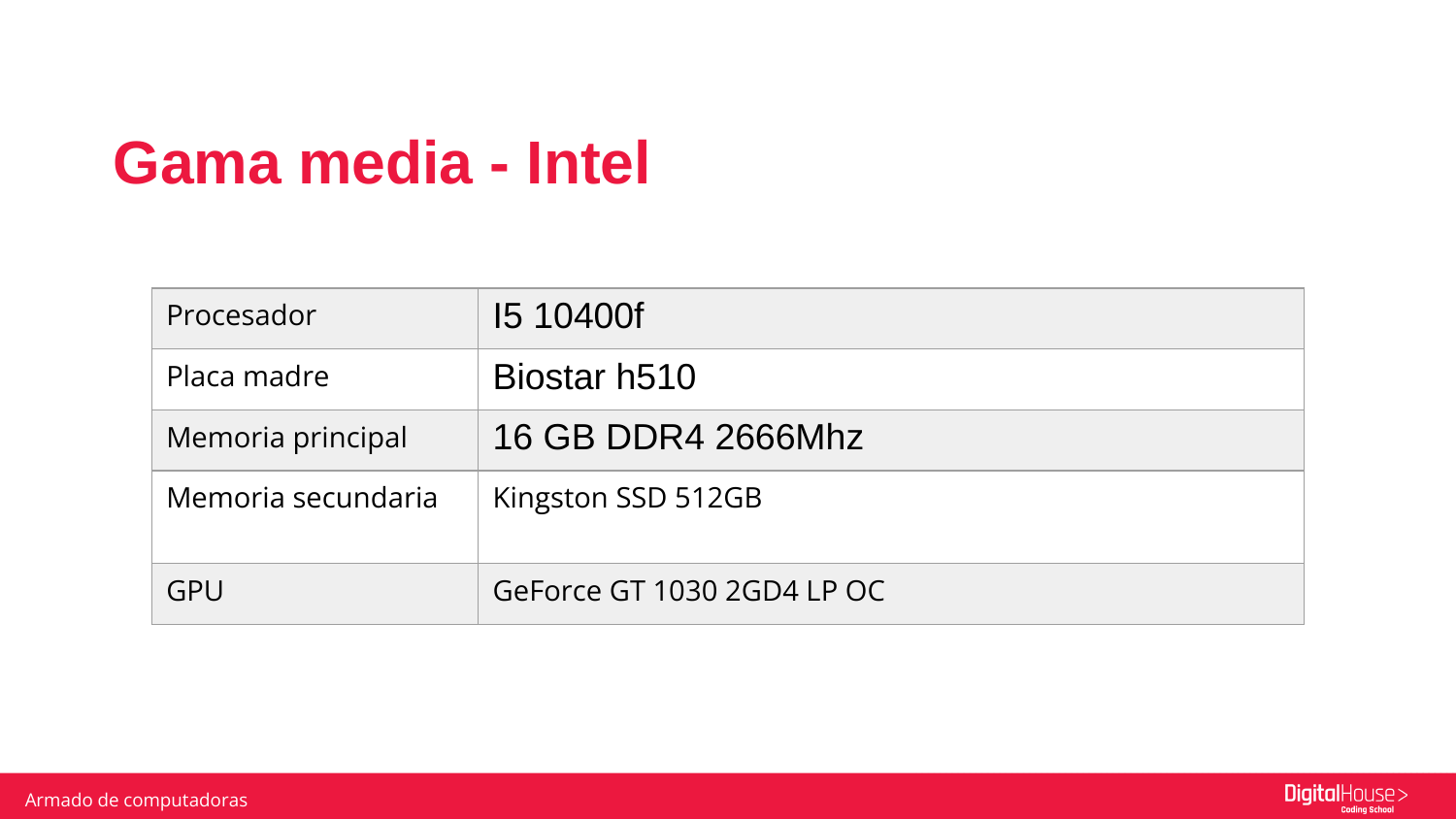

Gama media - Intel

| Procesador | I5 10400f |
| --- | --- |
| Placa madre | Biostar h510 |
| Memoria principal | 16 GB DDR4 2666Mhz |
| Memoria secundaria | Kingston SSD 512GB |
| GPU | GeForce GT 1030 2GD4 LP OC |